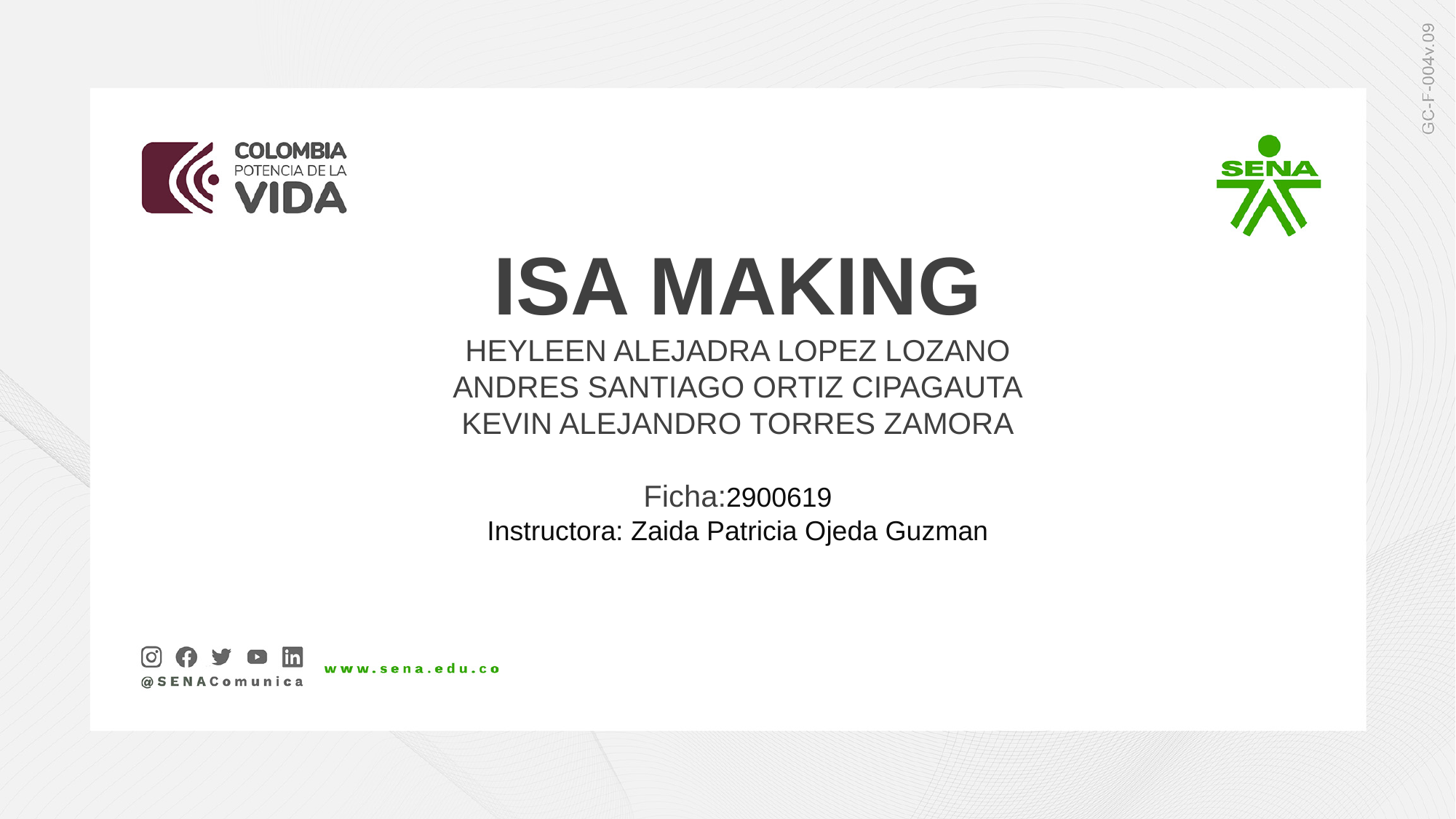

ISA MAKING
HEYLEEN ALEJADRA LOPEZ LOZANO
ANDRES SANTIAGO ORTIZ CIPAGAUTA
KEVIN ALEJANDRO TORRES ZAMORA

Ficha:2900619
Instructora: Zaida Patricia Ojeda Guzman